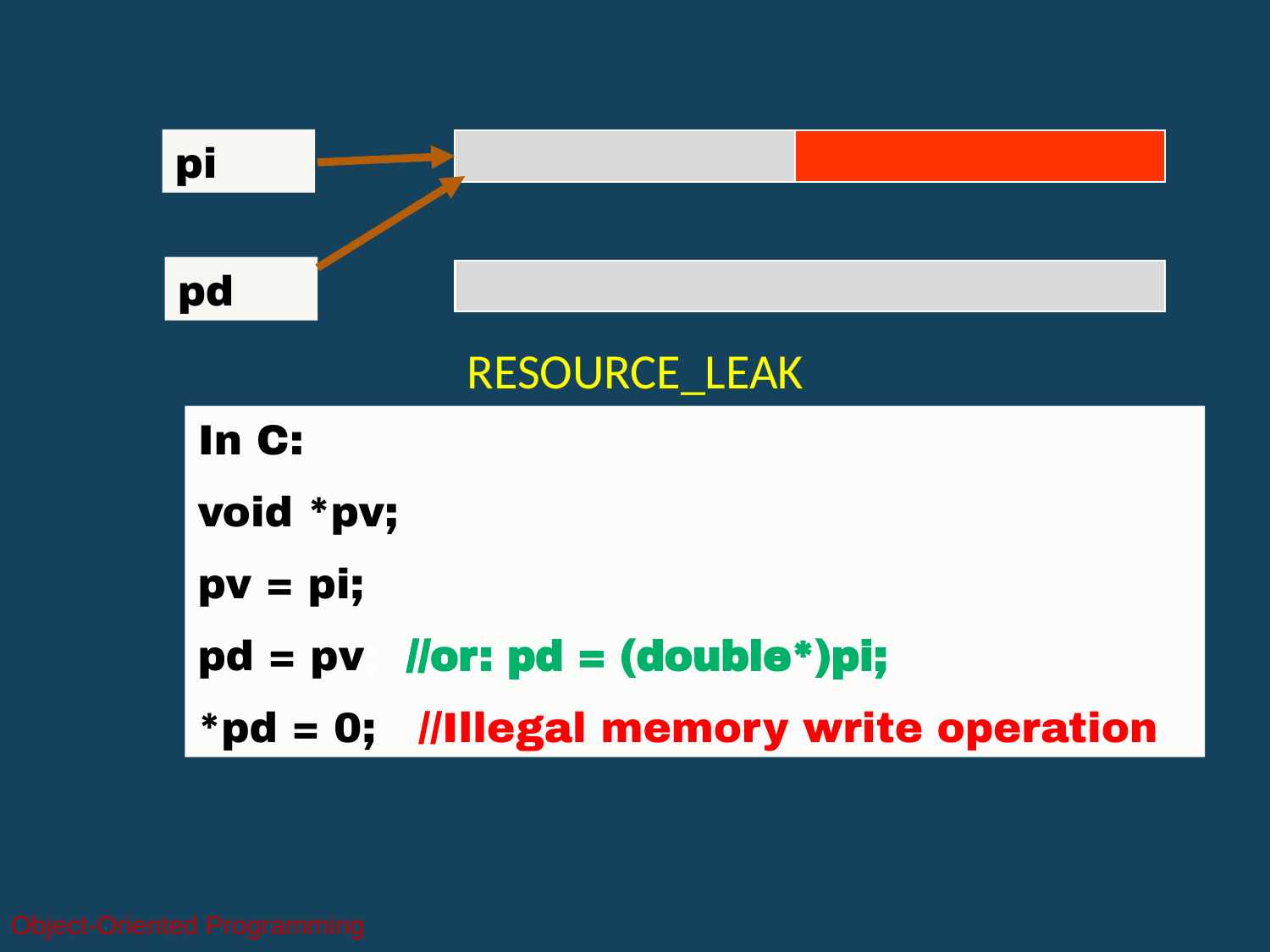

pi

pd

RESOURCE_LEAK

In C:
void *pv;
pv = pi;
pd = pv;  //or: pd = (double*)pi;
*pd = 0;   //Illegal memory write operation
Object-Oriented Programming